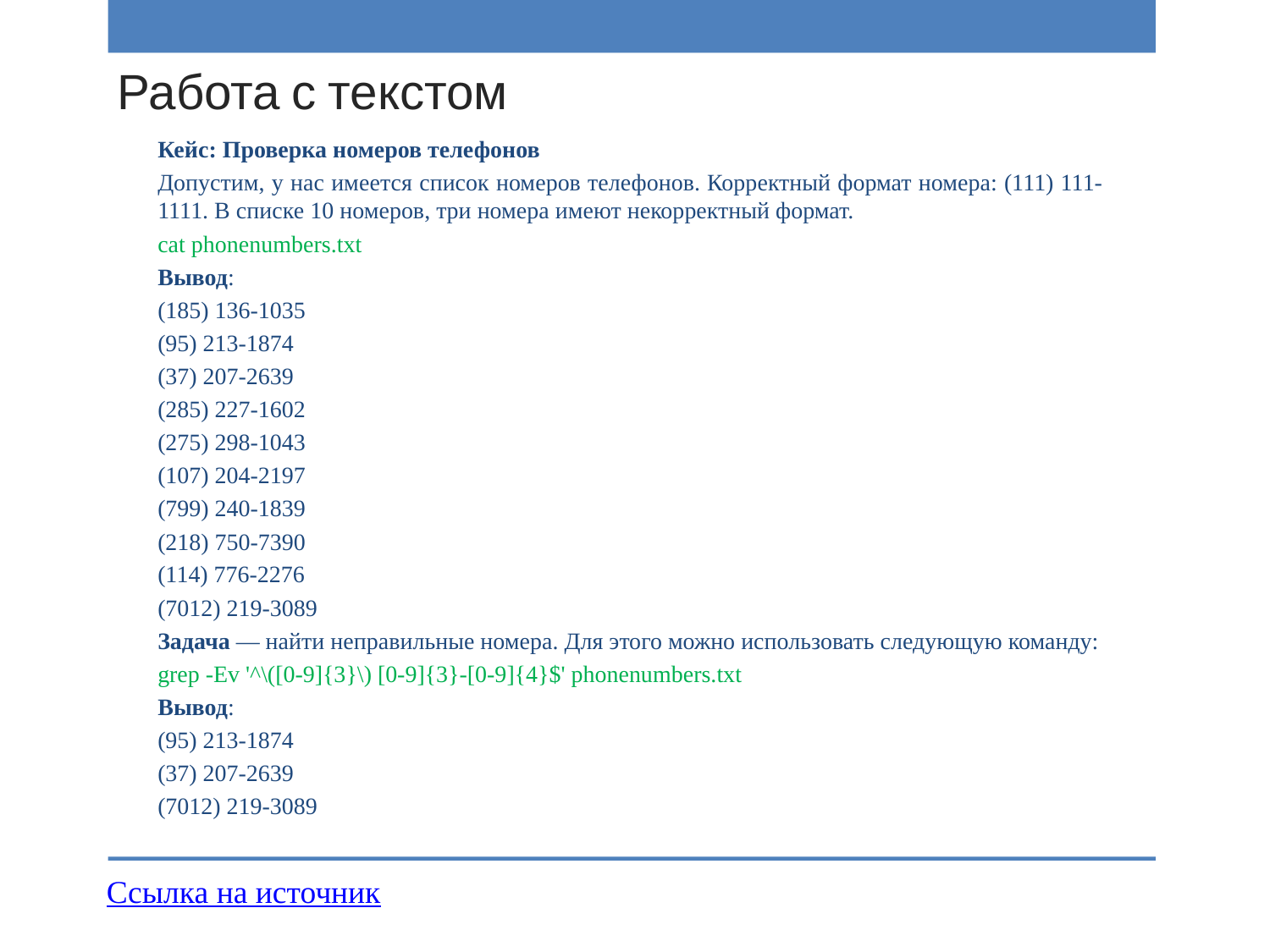

# Работа с текстом
Кейс: Проверка номеров телефонов
Допустим, у нас имеется список номеров телефонов. Корректный формат номера: (111) 111-1111. В списке 10 номеров, три номера имеют некорректный формат.
cat phonenumbers.txt
Вывод:
(185) 136-1035
(95) 213-1874
(37) 207-2639
(285) 227-1602
(275) 298-1043
(107) 204-2197
(799) 240-1839
(218) 750-7390
(114) 776-2276
(7012) 219-3089
Задача — найти неправильные номера. Для этого можно использовать следующую команду:
grep -Ev '^\([0-9]{3}\) [0-9]{3}-[0-9]{4}$' phonenumbers.txt
Вывод:
(95) 213-1874
(37) 207-2639
(7012) 219-3089

Ссылка на источник